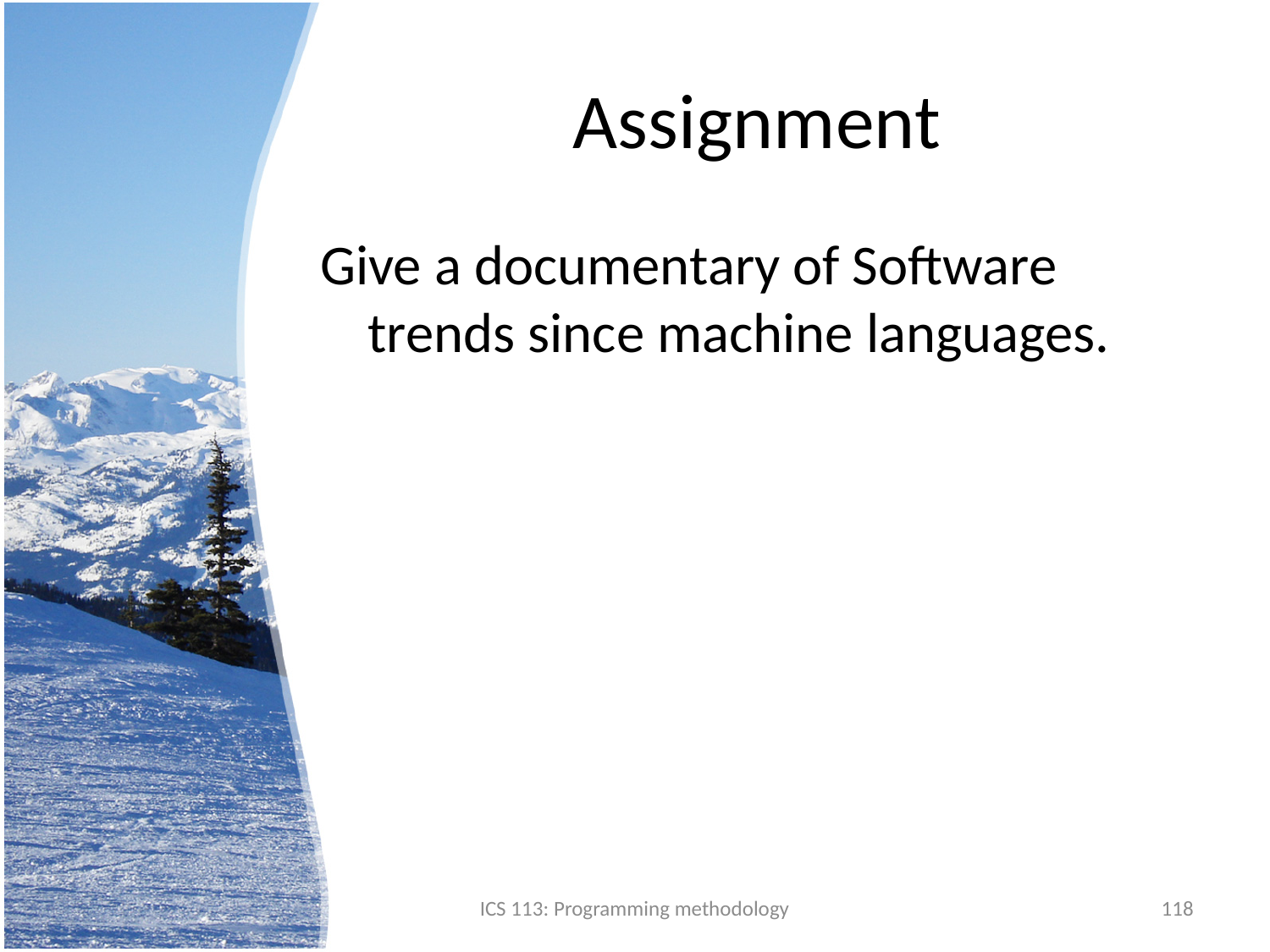

# Assignment
Give a documentary of Software trends since machine languages.

ICS 113: Programming methodology
118